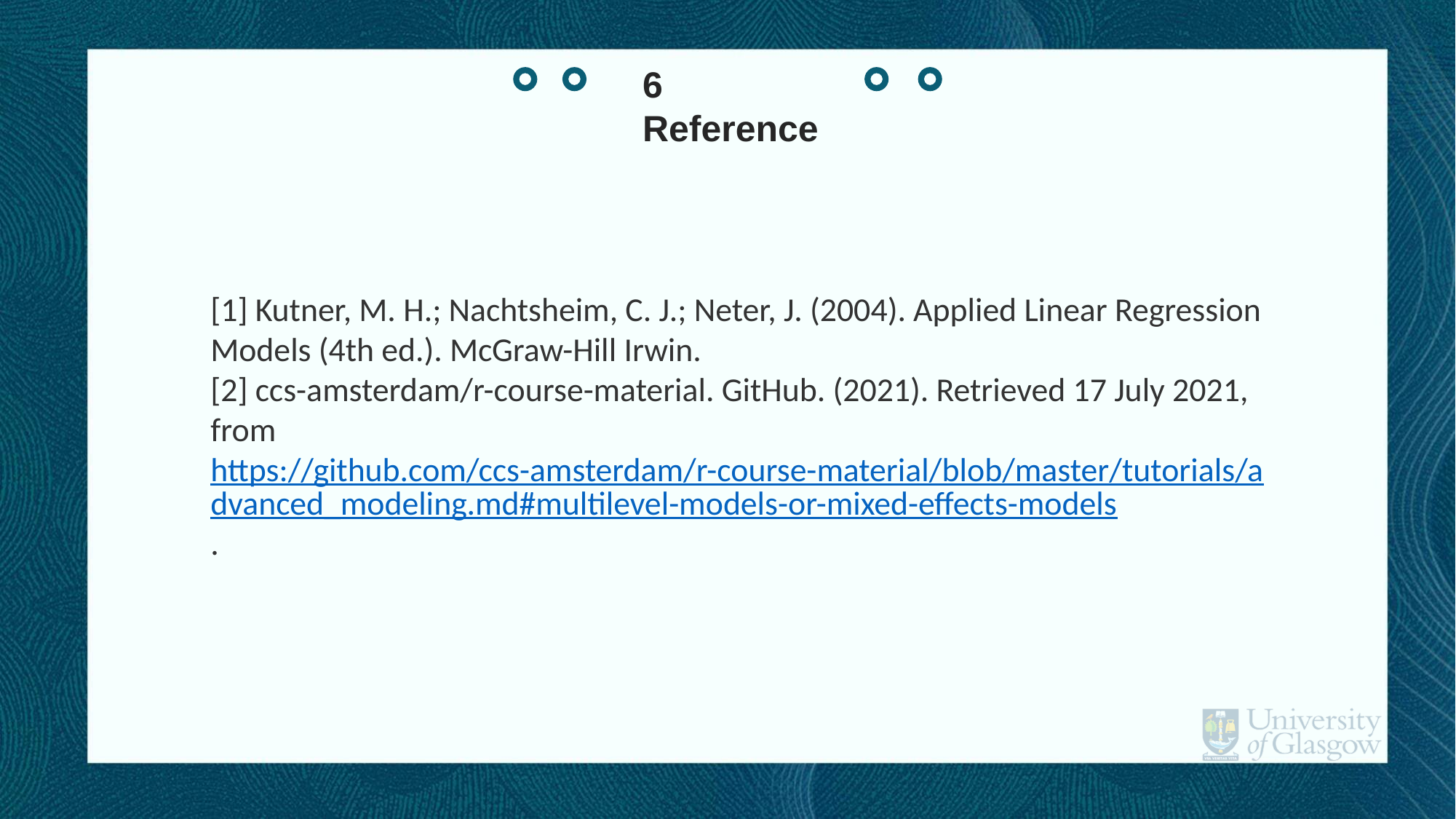

6  Reference

[1] Kutner, M. H.; Nachtsheim, C. J.; Neter, J. (2004). Applied Linear Regression Models (4th ed.). McGraw-Hill Irwin.
[2] ccs-amsterdam/r-course-material. GitHub. (2021). Retrieved 17 July 2021, from https://github.com/ccs-amsterdam/r-course-material/blob/master/tutorials/advanced_modeling.md#multilevel-models-or-mixed-effects-models.